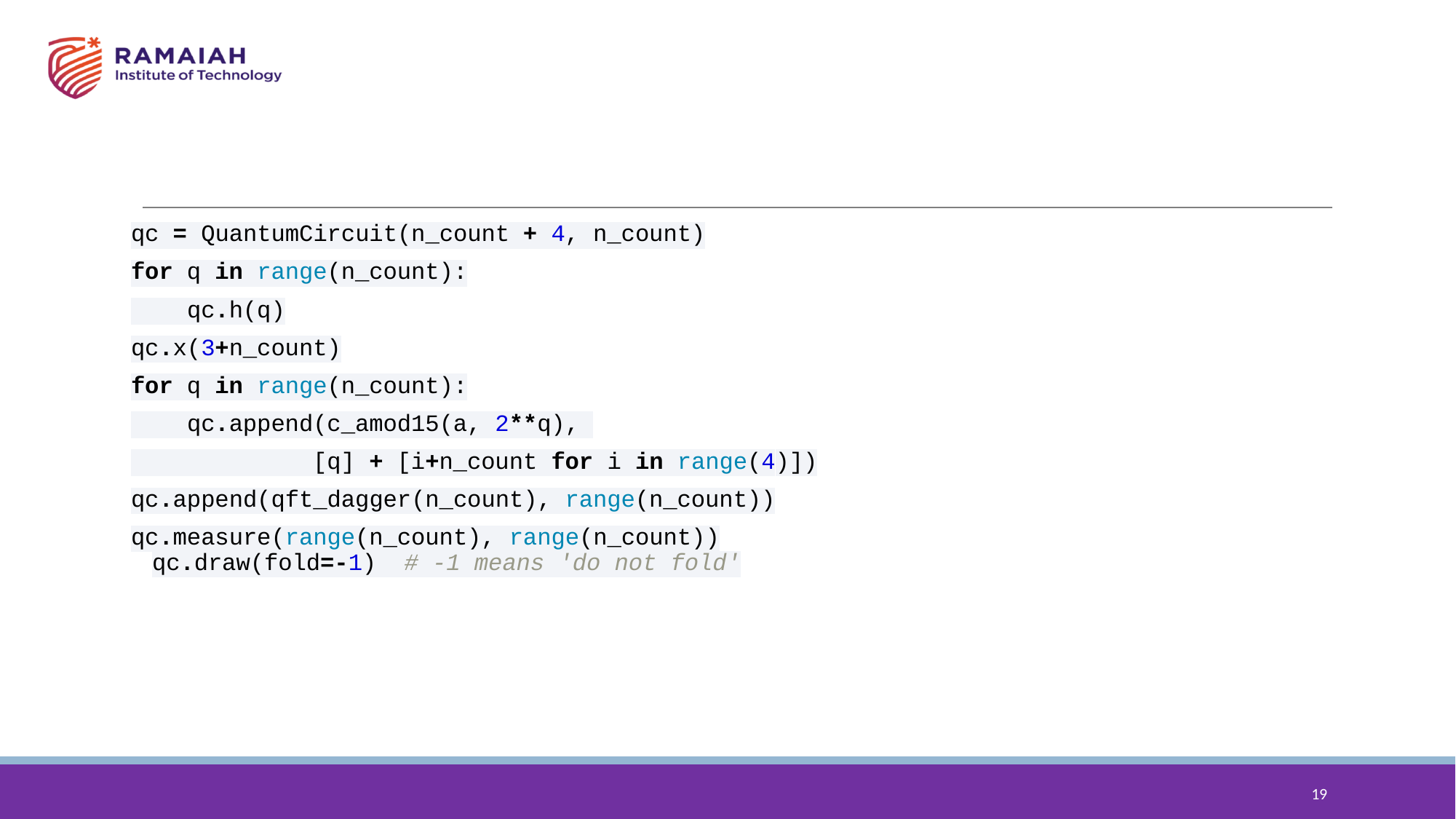

#
qc = QuantumCircuit(n_count + 4, n_count)
for q in range(n_count):
    qc.h(q)
qc.x(3+n_count)
for q in range(n_count):
    qc.append(c_amod15(a, 2**q),
             [q] + [i+n_count for i in range(4)])
qc.append(qft_dagger(n_count), range(n_count))
qc.measure(range(n_count), range(n_count))
qc.draw(fold=-1)  # -1 means 'do not fold'

19